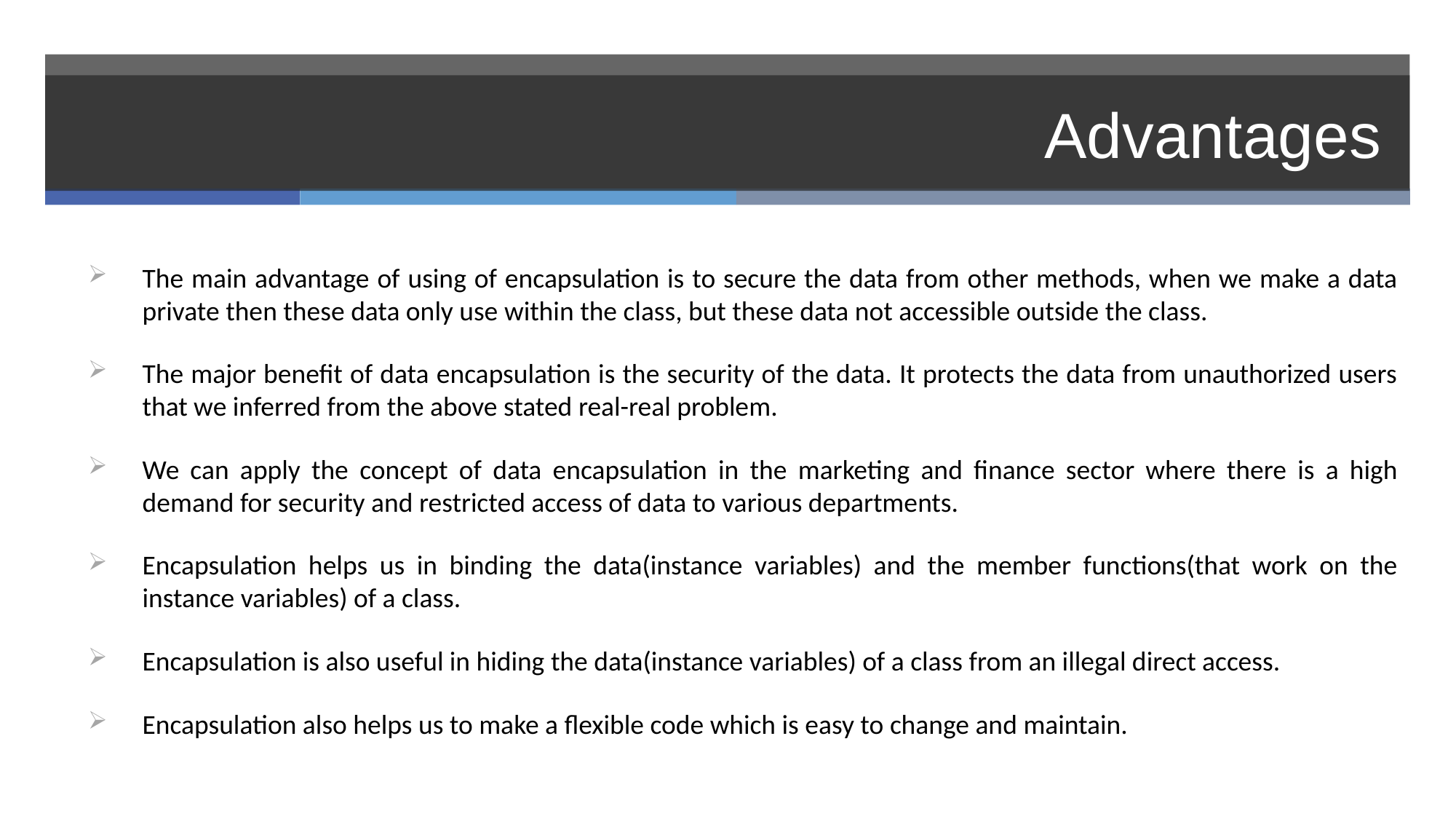

# Advantages
The main advantage of using of encapsulation is to secure the data from other methods, when we make a data private then these data only use within the class, but these data not accessible outside the class.
The major benefit of data encapsulation is the security of the data. It protects the data from unauthorized users that we inferred from the above stated real-real problem.
We can apply the concept of data encapsulation in the marketing and finance sector where there is a high demand for security and restricted access of data to various departments.
Encapsulation helps us in binding the data(instance variables) and the member functions(that work on the instance variables) of a class.
Encapsulation is also useful in hiding the data(instance variables) of a class from an illegal direct access.
Encapsulation also helps us to make a flexible code which is easy to change and maintain.